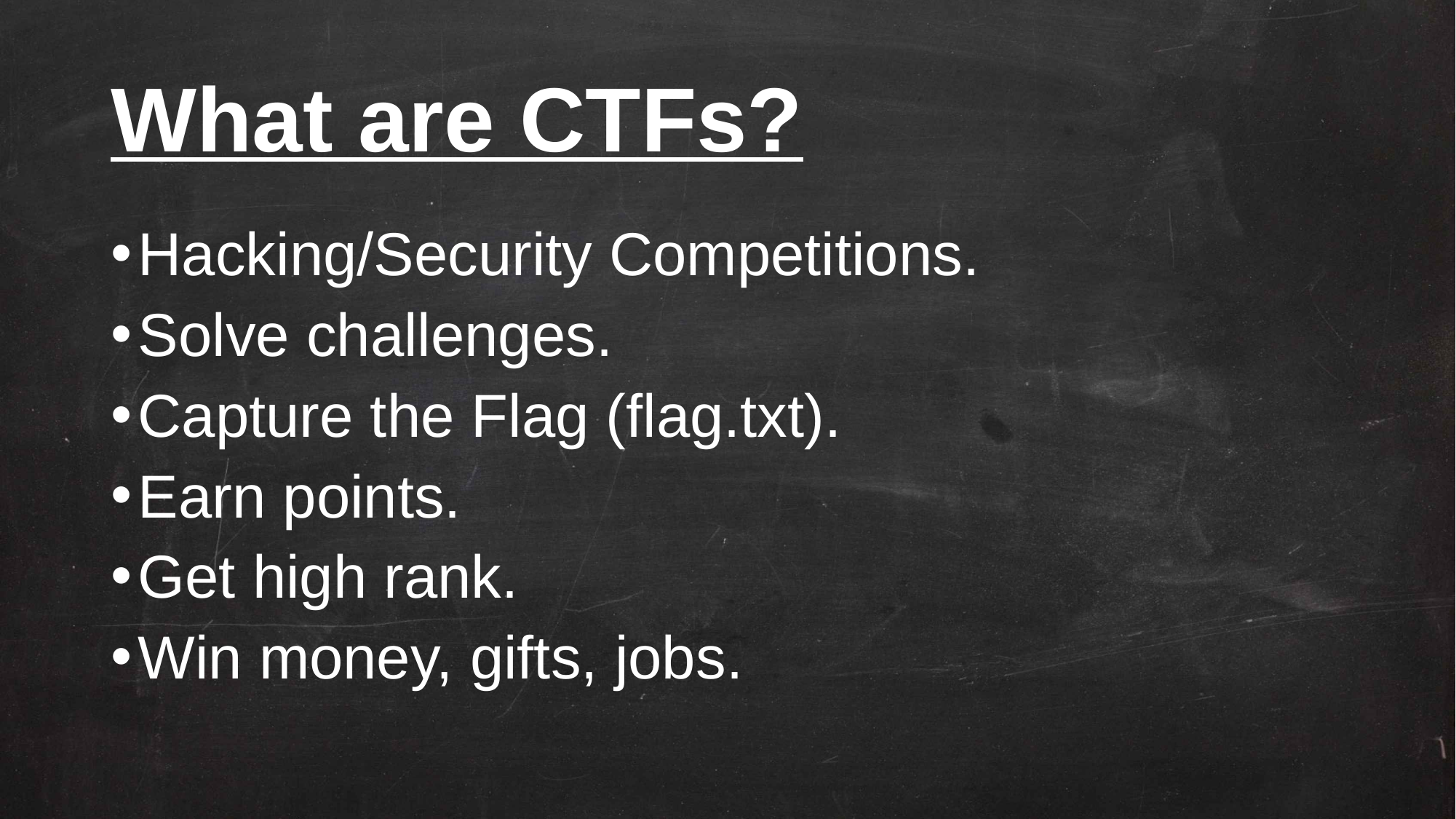

# What are CTFs?
Hacking/Security Competitions.
Solve challenges.
Capture the Flag (flag.txt).
Earn points.
Get high rank.
Win money, gifts, jobs.